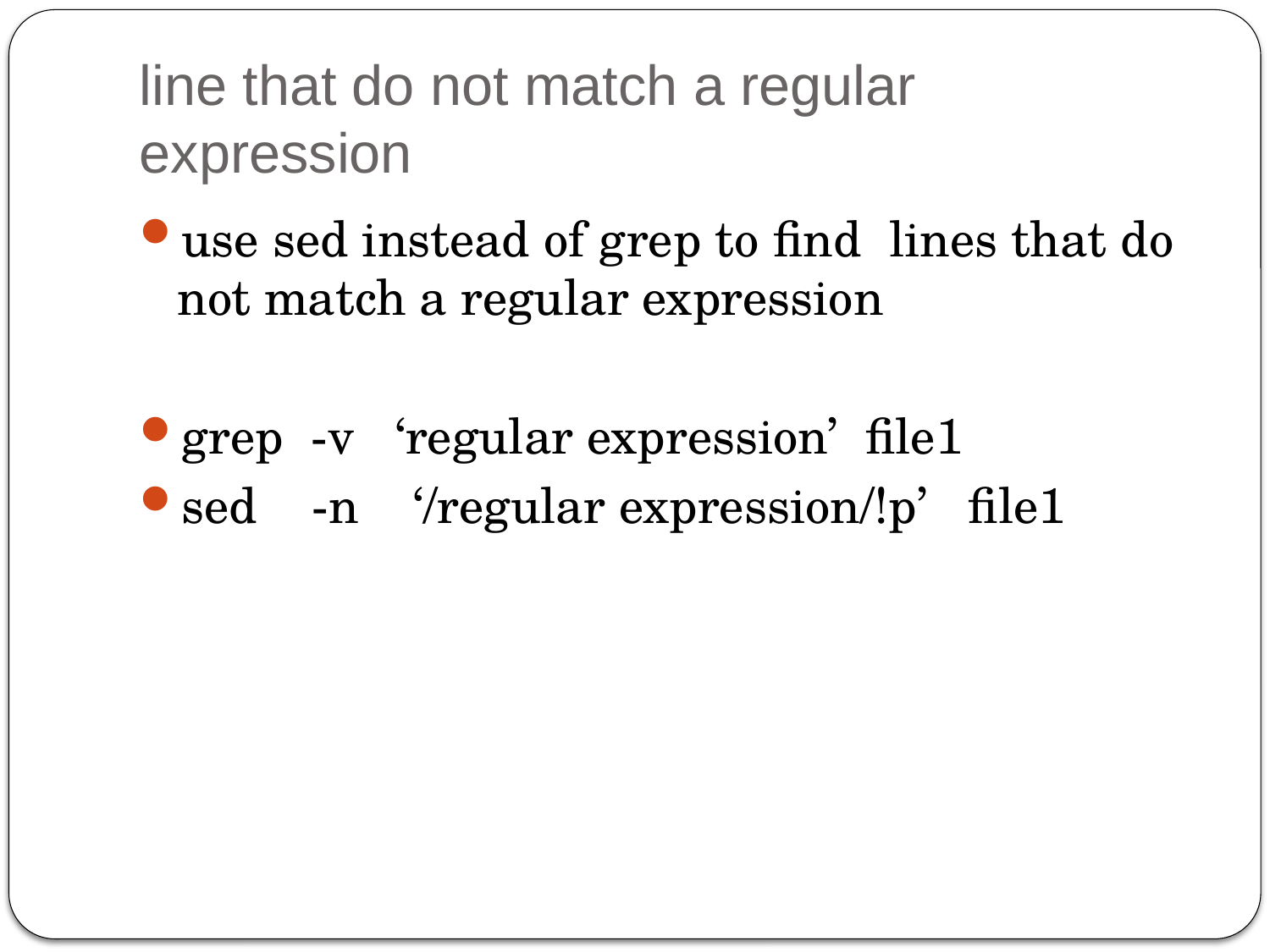

# line that do not match a regular expression
use sed instead of grep to find  lines that do not match a regular expression

grep  -v   ‘regular expression’  file1
sed    -n    ‘/regular expression/!p’   file1